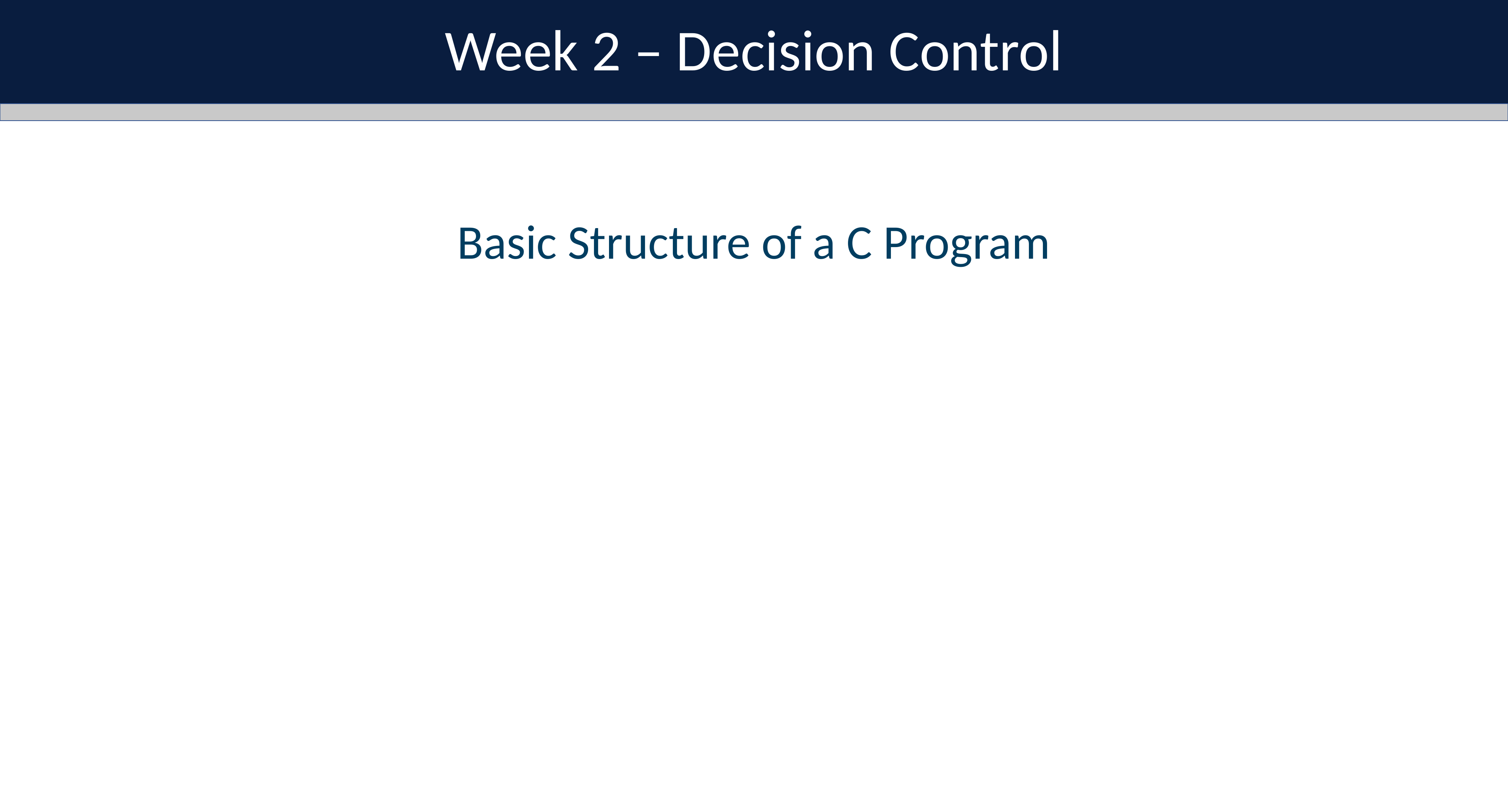

Week 2 – Decision Control

Basic Structure of a C Program